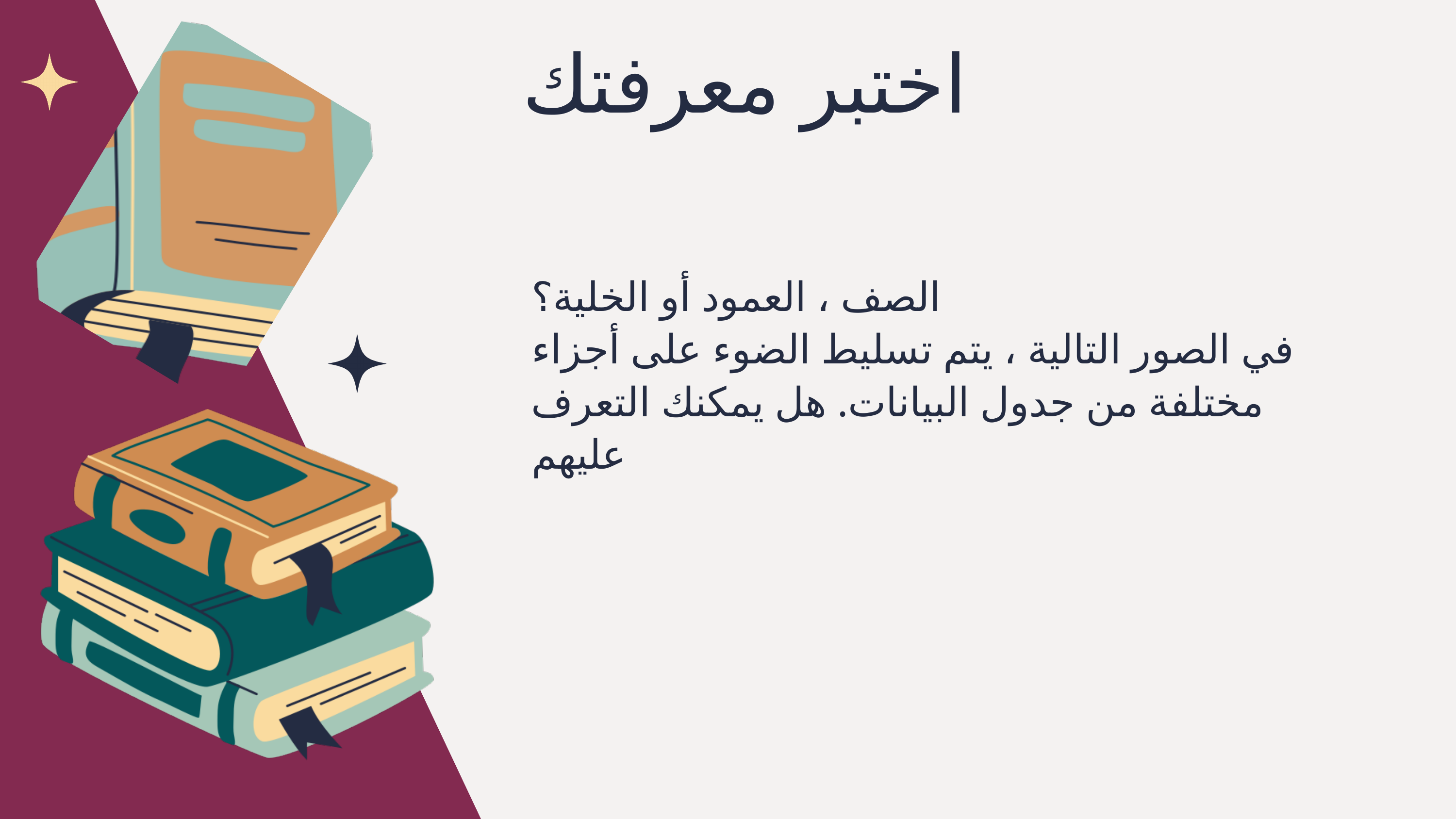

اختبر معرفتك

الصف ، العمود أو الخلية؟
في الصور التالية ، يتم تسليط الضوء على أجزاء مختلفة من جدول البيانات. هل يمكنك التعرف عليهم